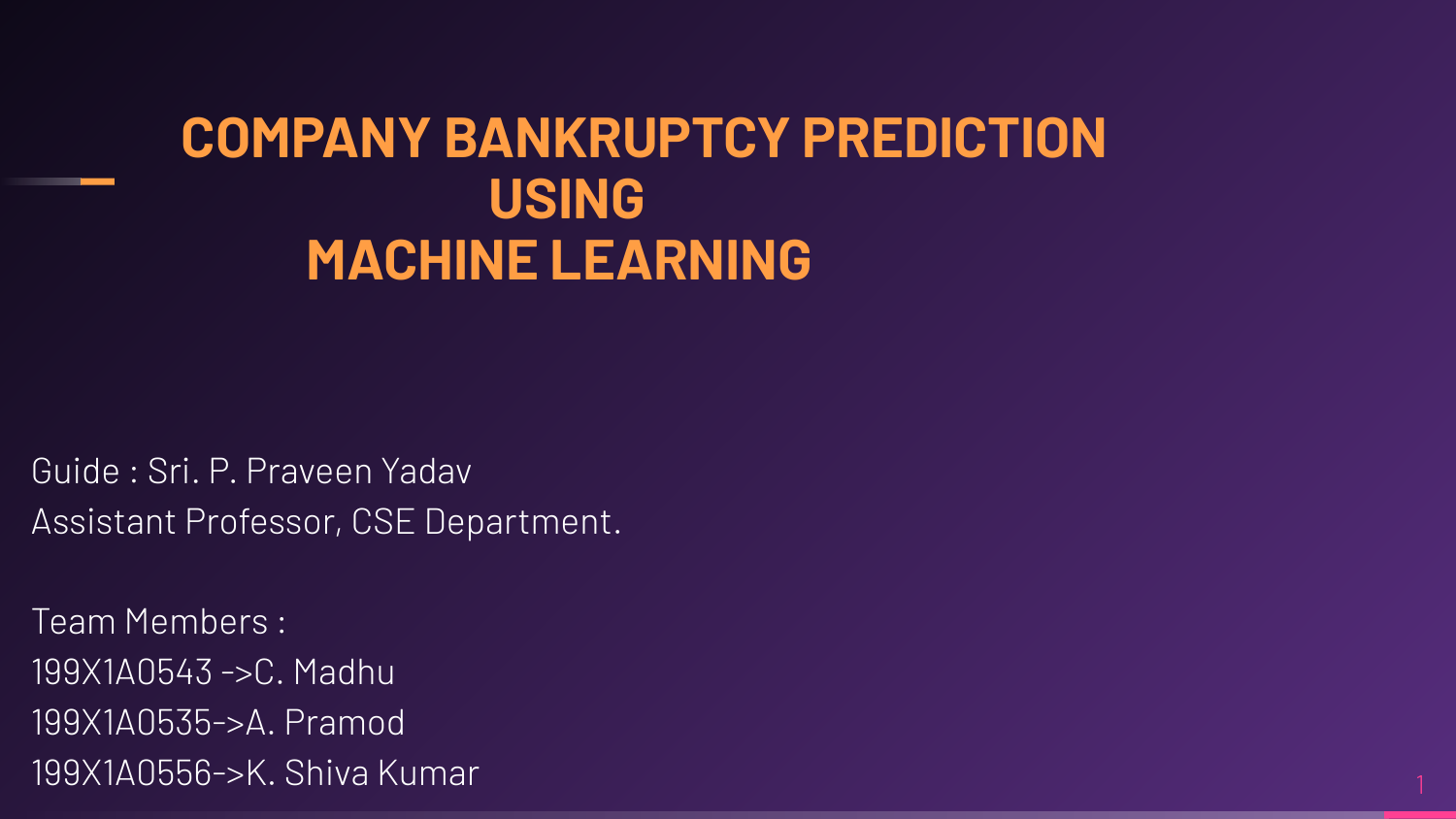

# COMPANY BANKRUPTCY PREDICTION USING MACHINE LEARNING
Guide : Sri. P. Praveen Yadav
Assistant Professor, CSE Department.

Team Members :
199X1A0543 ->C. Madhu
199X1A0535->A. Pramod
199X1A0556->K. Shiva Kumar

1